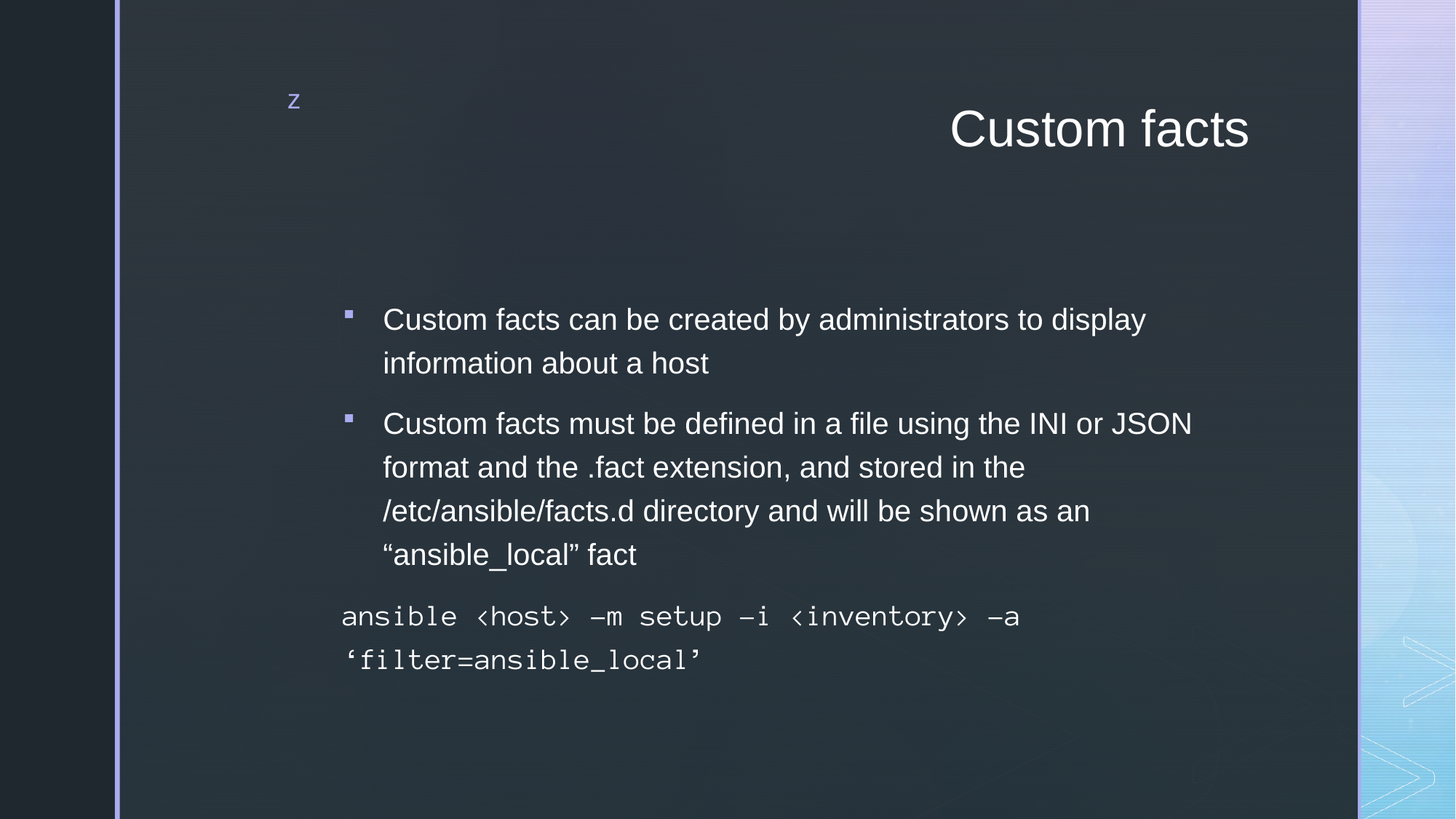

# Custom facts
Custom facts can be created by administrators to display information about a host
Custom facts must be defined in a file using the INI or JSON format and the .fact extension, and stored in the /etc/ansible/facts.d directory and will be shown as an “ansible_local” fact
ansible <host> -m setup –i <inventory> -a ‘filter=ansible_local’